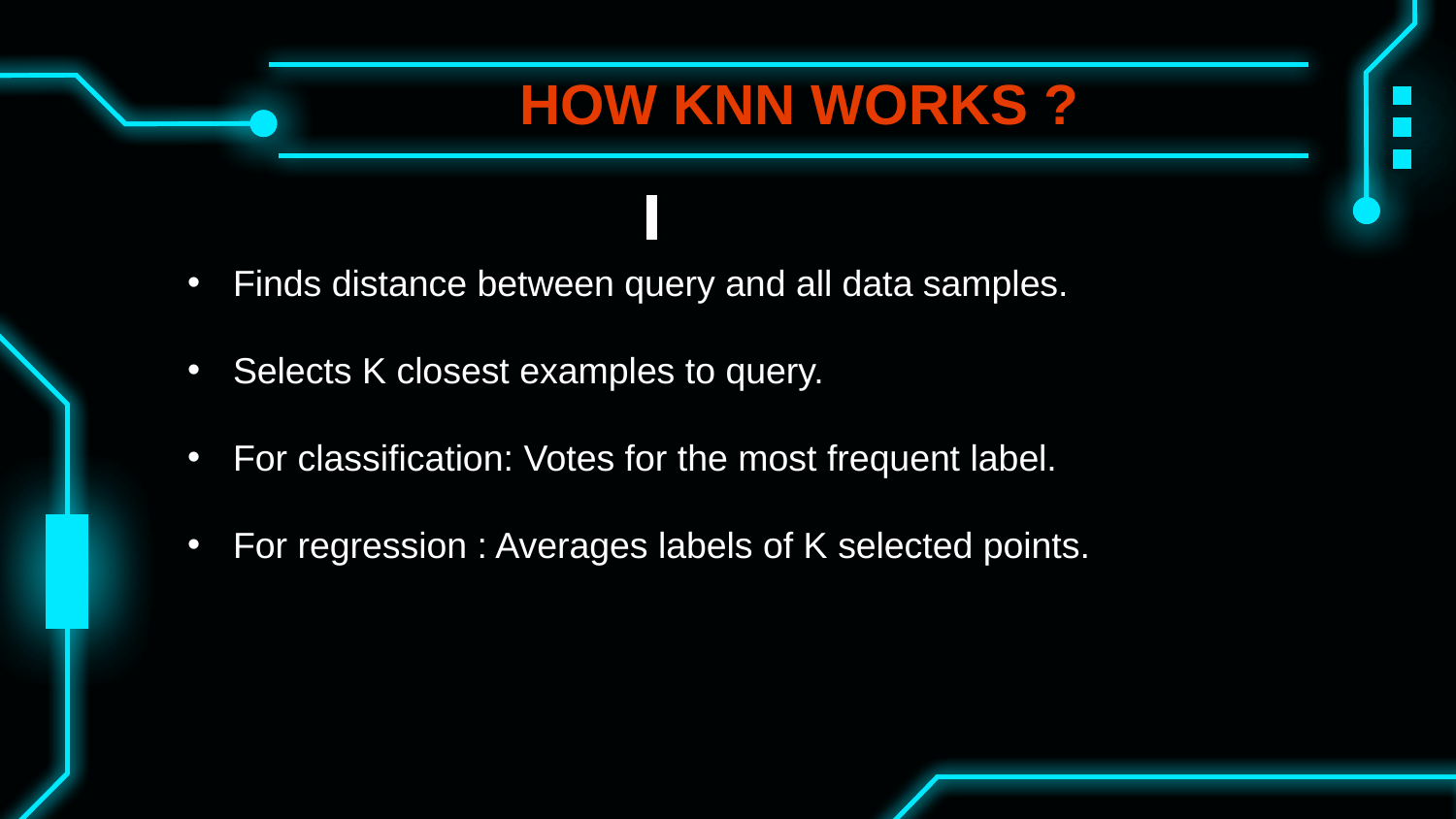

# HOW KNN WORKS ?

Finds distance between query and all data samples.
Selects K closest examples to query.
For classification: Votes for the most frequent label.
For regression : Averages labels of K selected points.